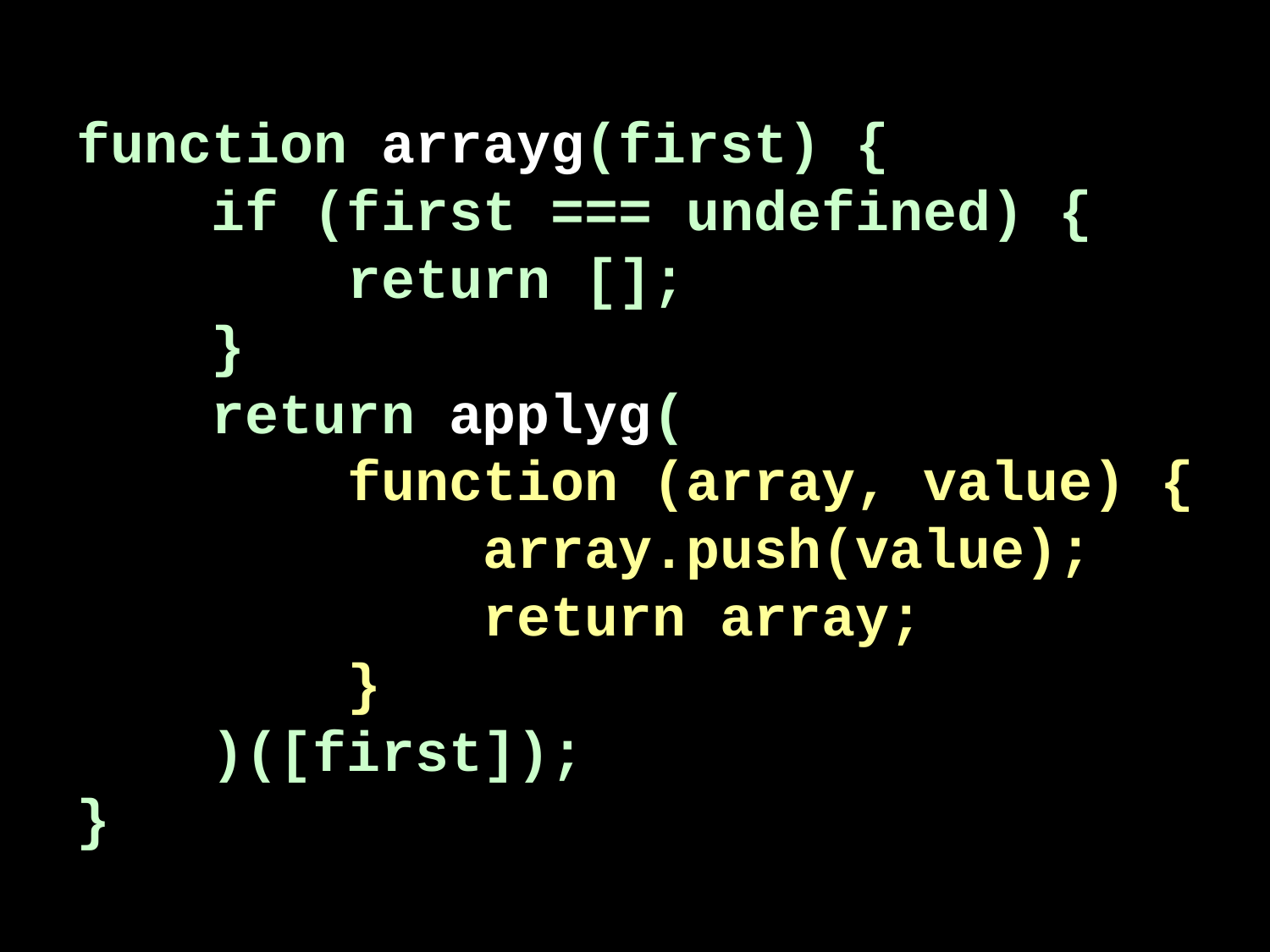

function arrayg(first) {
    if (first === undefined) {
        return [];
    }
    return applyg(
        function (array, value) {
            array.push(value);
            return array;
        }
    )([first]);
}